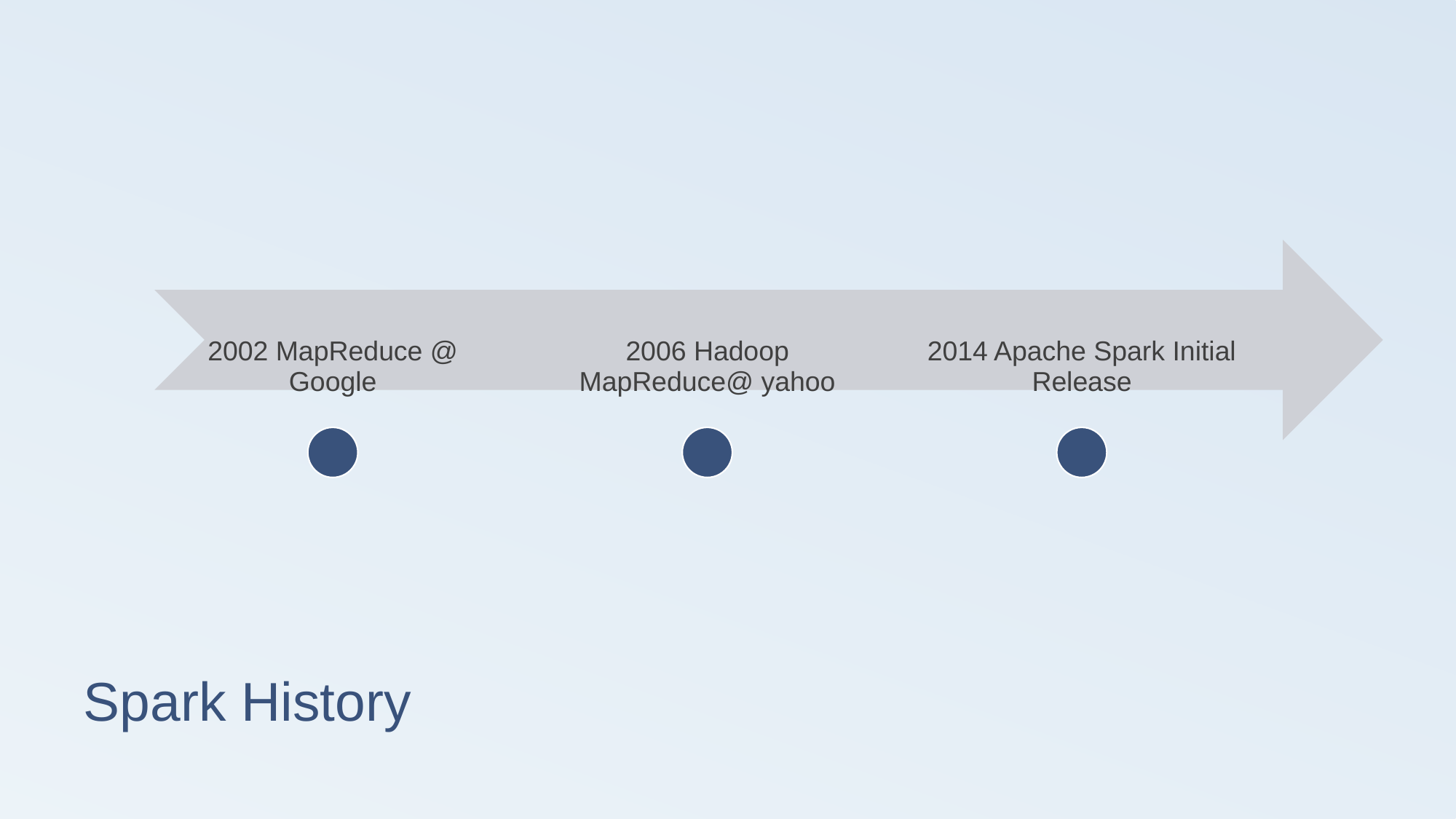

2002 MapReduce @ Google
2006 Hadoop MapReduce@ yahoo
2014 Apache Spark Initial Release
# Spark History